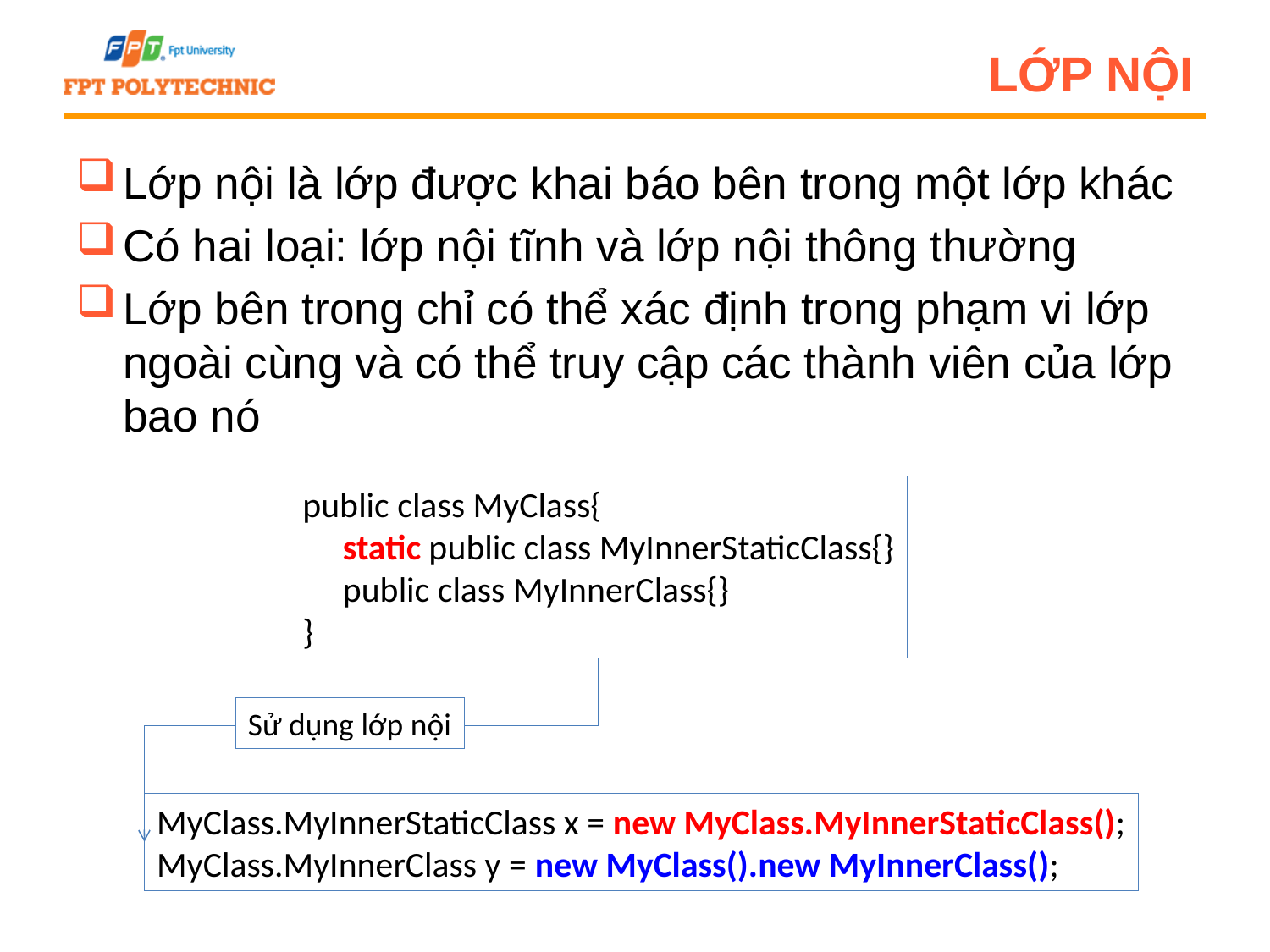

# Lớp nội
Lớp nội là lớp được khai báo bên trong một lớp khác
Có hai loại: lớp nội tĩnh và lớp nội thông thường
Lớp bên trong chỉ có thể xác định trong phạm vi lớp ngoài cùng và có thể truy cập các thành viên của lớp bao nó

public class MyClass{
     static public class MyInnerStaticClass{}
     public class MyInnerClass{}
}
Sử dụng lớp nội
MyClass.MyInnerStaticClass x = new MyClass.MyInnerStaticClass();
MyClass.MyInnerClass y = new MyClass().new MyInnerClass();